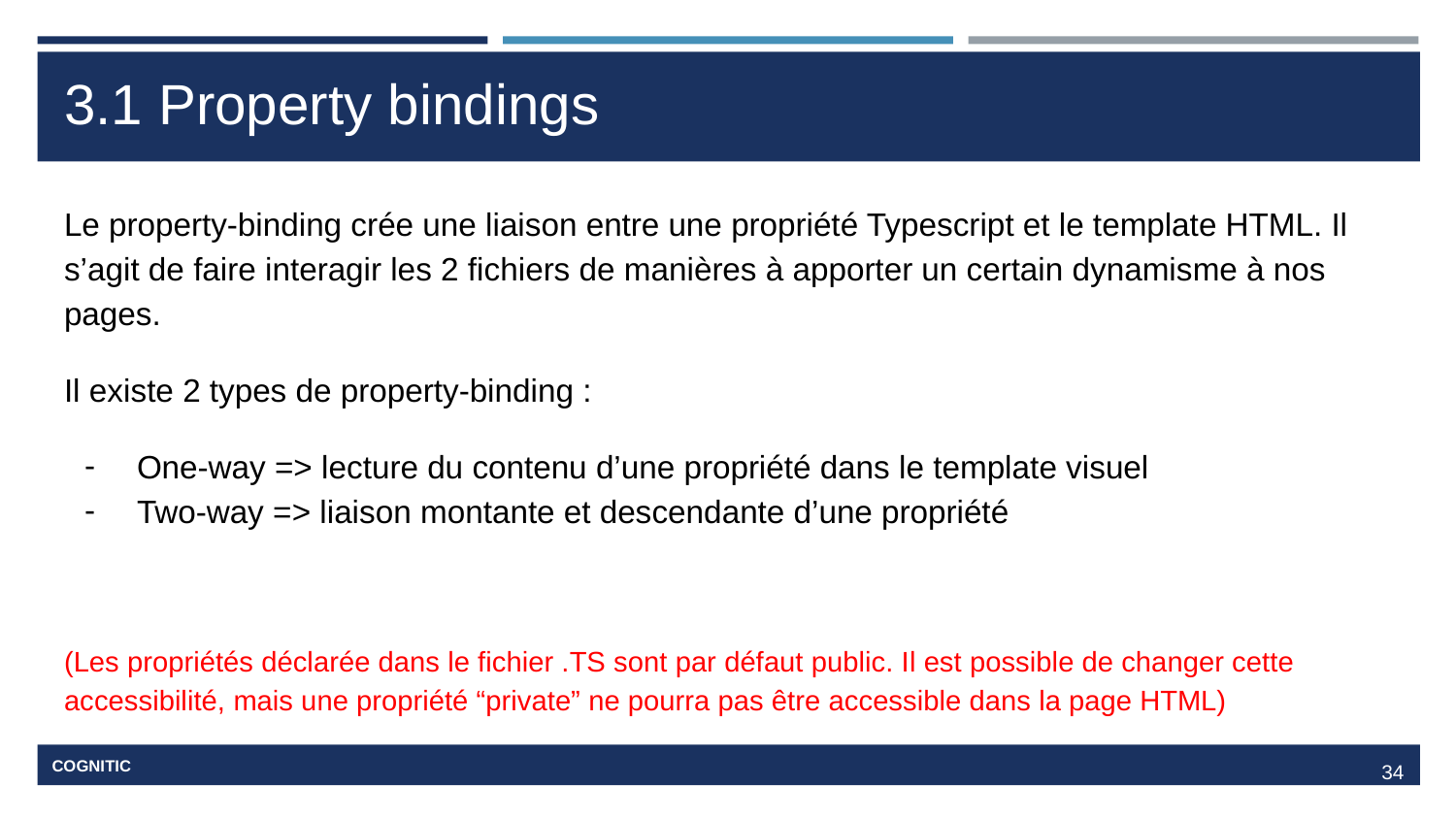

# 3.1 Property bindings
Le property-binding crée une liaison entre une propriété Typescript et le template HTML. Il s’agit de faire interagir les 2 fichiers de manières à apporter un certain dynamisme à nos pages.
Il existe 2 types de property-binding :
One-way => lecture du contenu d’une propriété dans le template visuel
Two-way => liaison montante et descendante d’une propriété

(Les propriétés déclarée dans le fichier .TS sont par défaut public. Il est possible de changer cette accessibilité, mais une propriété “private” ne pourra pas être accessible dans la page HTML)
34